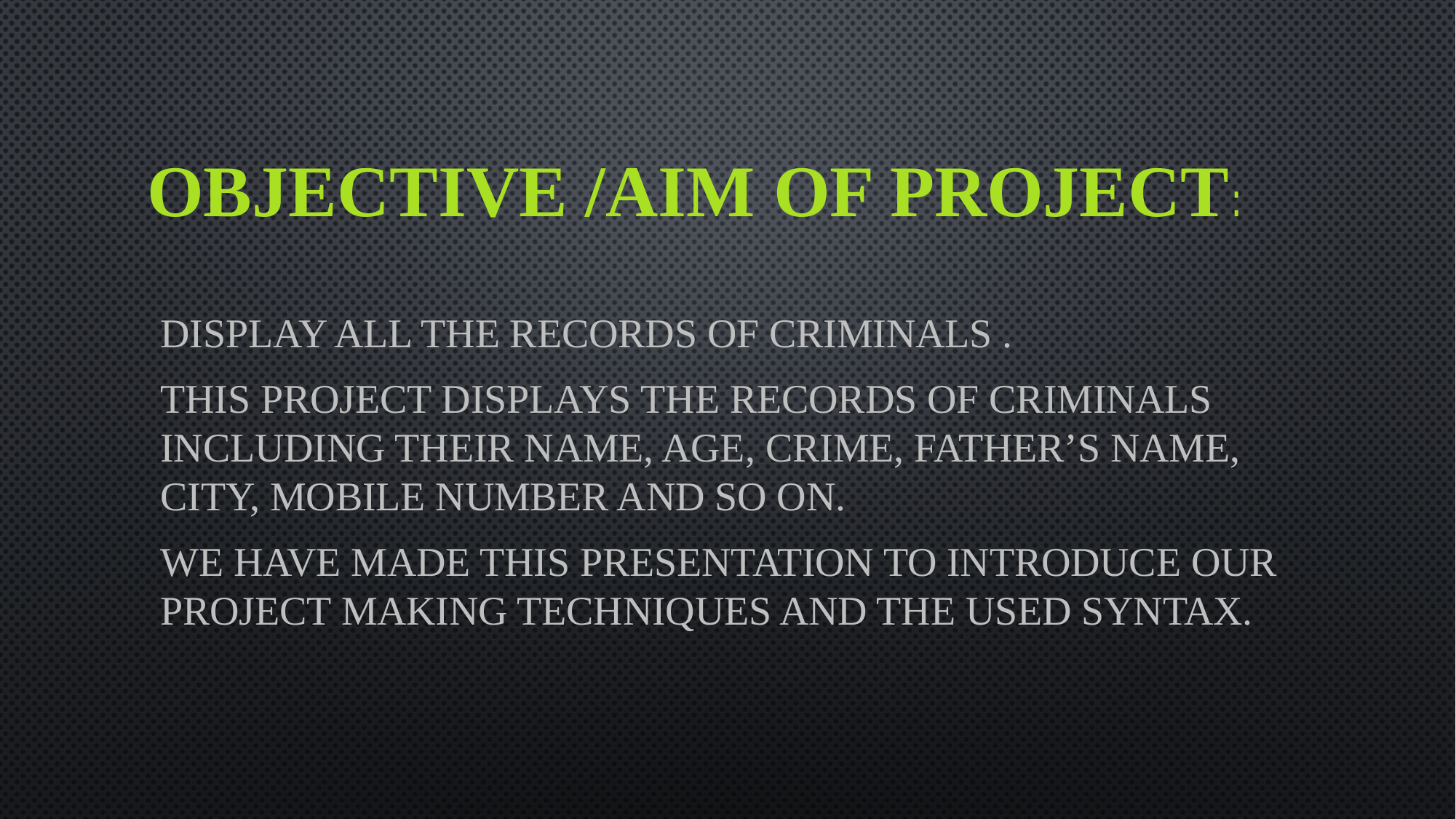

# OBJECTIVE /AIM OF PROJECT:
Display all the records of criminals .
This project displays the records of criminals including their name, age, crime, father’s name, city, mobile number and so on.
We have made this presentation to introduce our project making techniques and the used syntax.